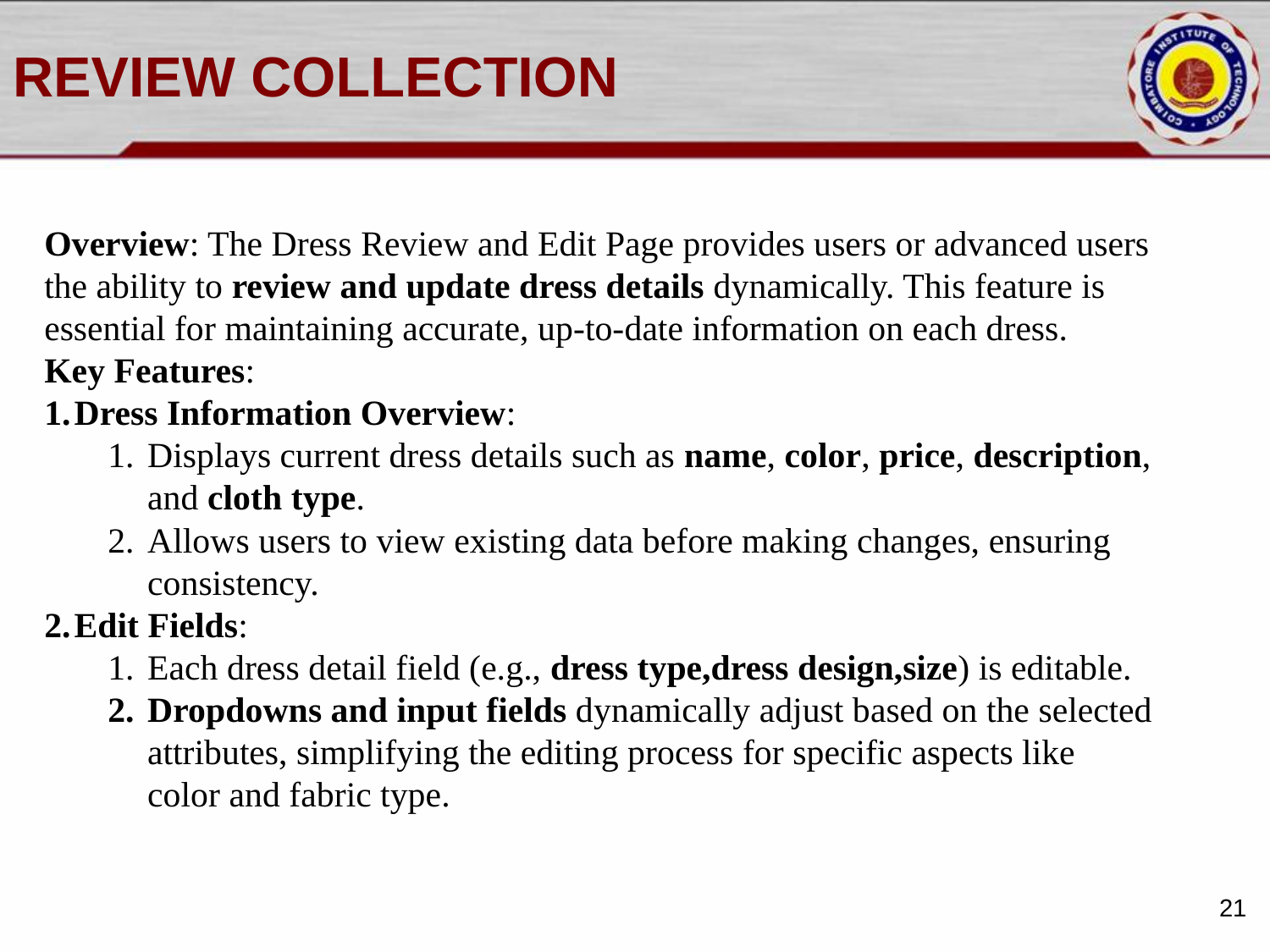

# REVIEW COLLECTION
Overview: The Dress Review and Edit Page provides users or advanced users the ability to review and update dress details dynamically. This feature is essential for maintaining accurate, up-to-date information on each dress.
Key Features:
Dress Information Overview:
Displays current dress details such as name, color, price, description, and cloth type.
Allows users to view existing data before making changes, ensuring consistency.
Edit Fields:
Each dress detail field (e.g., dress type,dress design,size) is editable.
Dropdowns and input fields dynamically adjust based on the selected attributes, simplifying the editing process for specific aspects like color and fabric type.
21